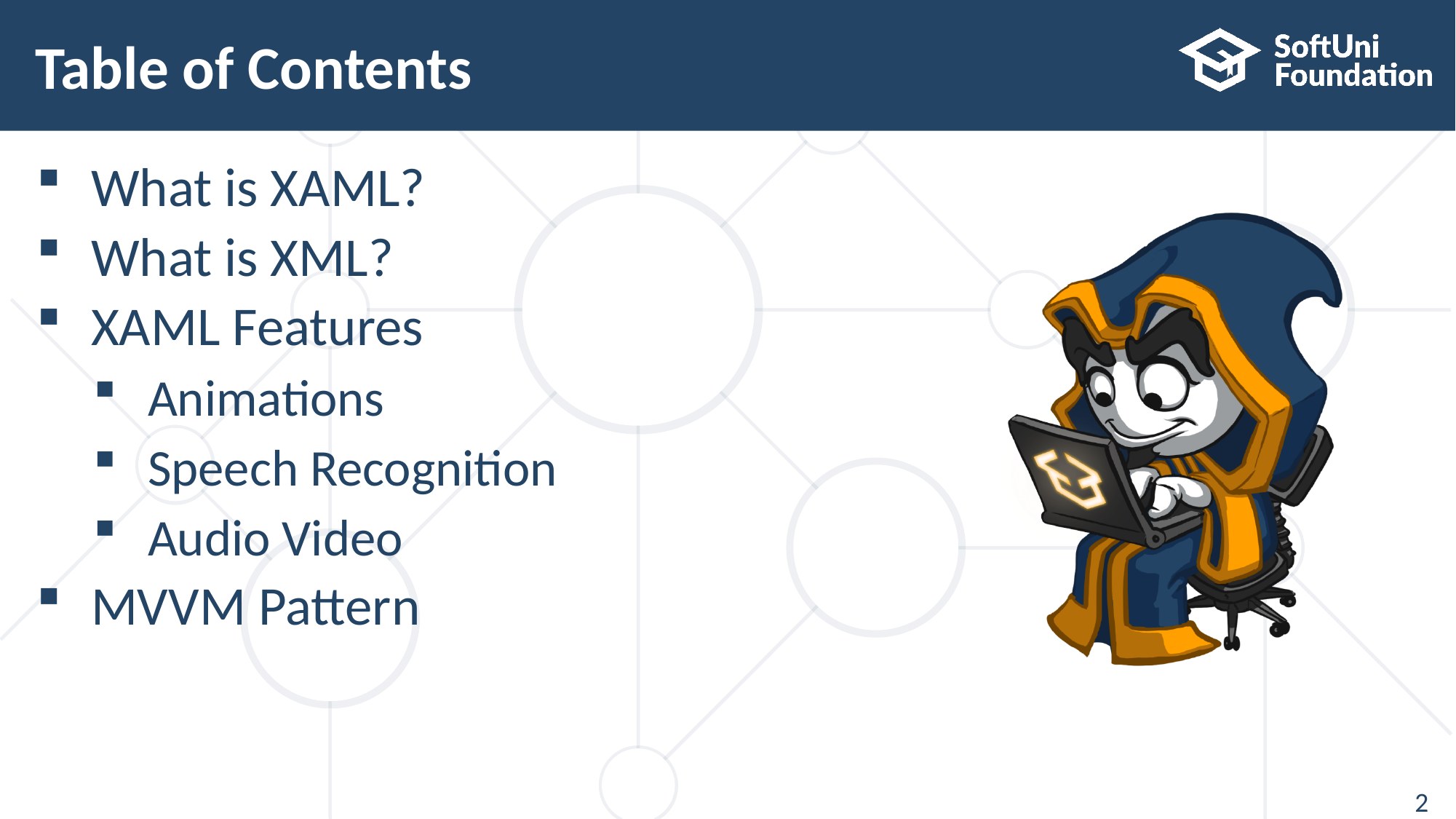

# Table of Contents
What is XAML?
What is XML?
XAML Features
Animations
Speech Recognition
Audio Video
MVVM Pattern

2